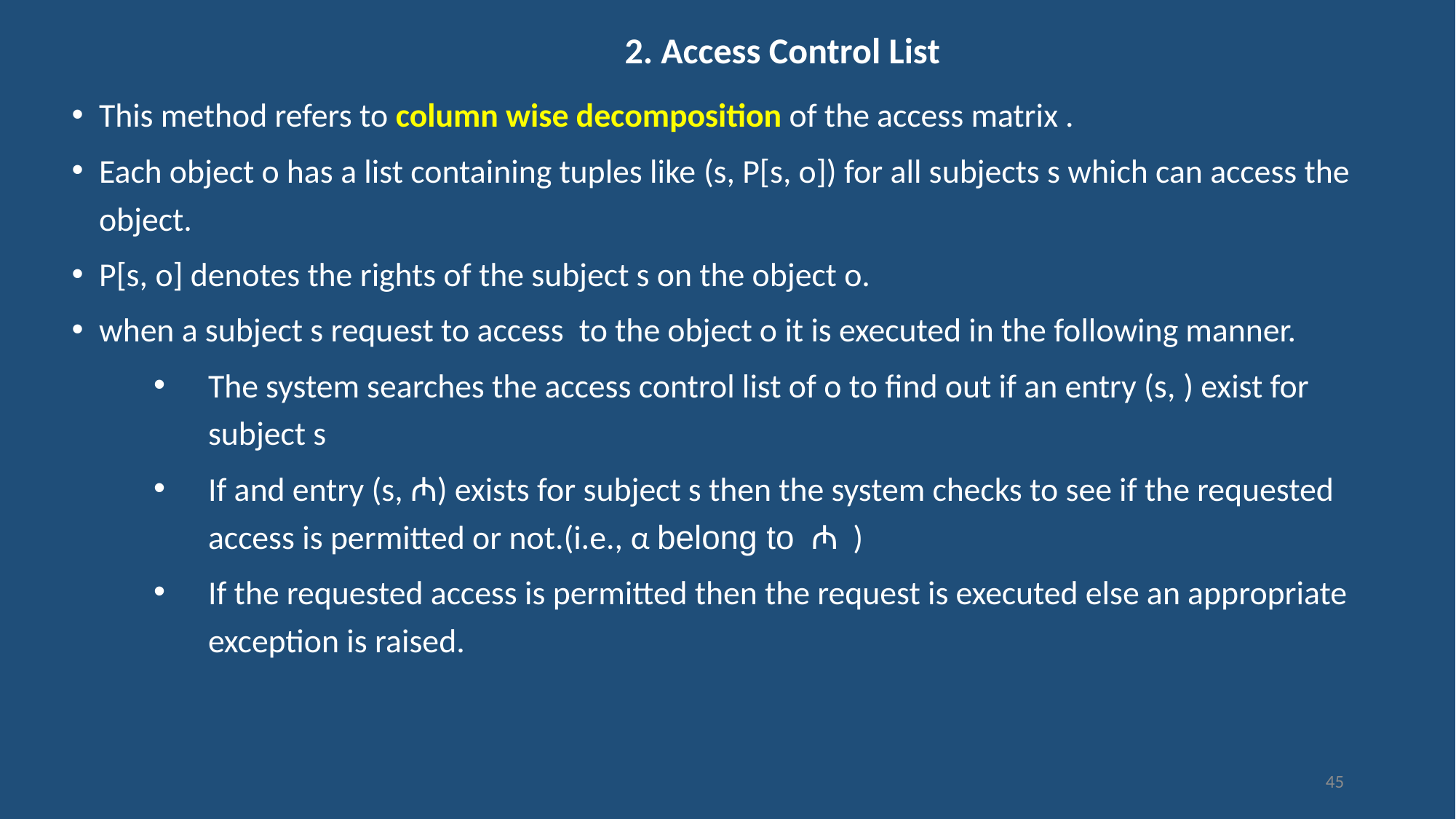

# 2. Access Control List
This method refers to column wise decomposition of the access matrix .
Each object o has a list containing tuples like (s, P[s, o]) for all subjects s which can access the object.
P[s, o] denotes the rights of the subject s on the object o.
when a subject s request to access  to the object o it is executed in the following manner.
The system searches the access control list of o to find out if an entry (s, ) exist for subject s
If and entry (s, ₼) exists for subject s then the system checks to see if the requested access is permitted or not.(i.e., α belong to  ₼  )
If the requested access is permitted then the request is executed else an appropriate exception is raised.
45